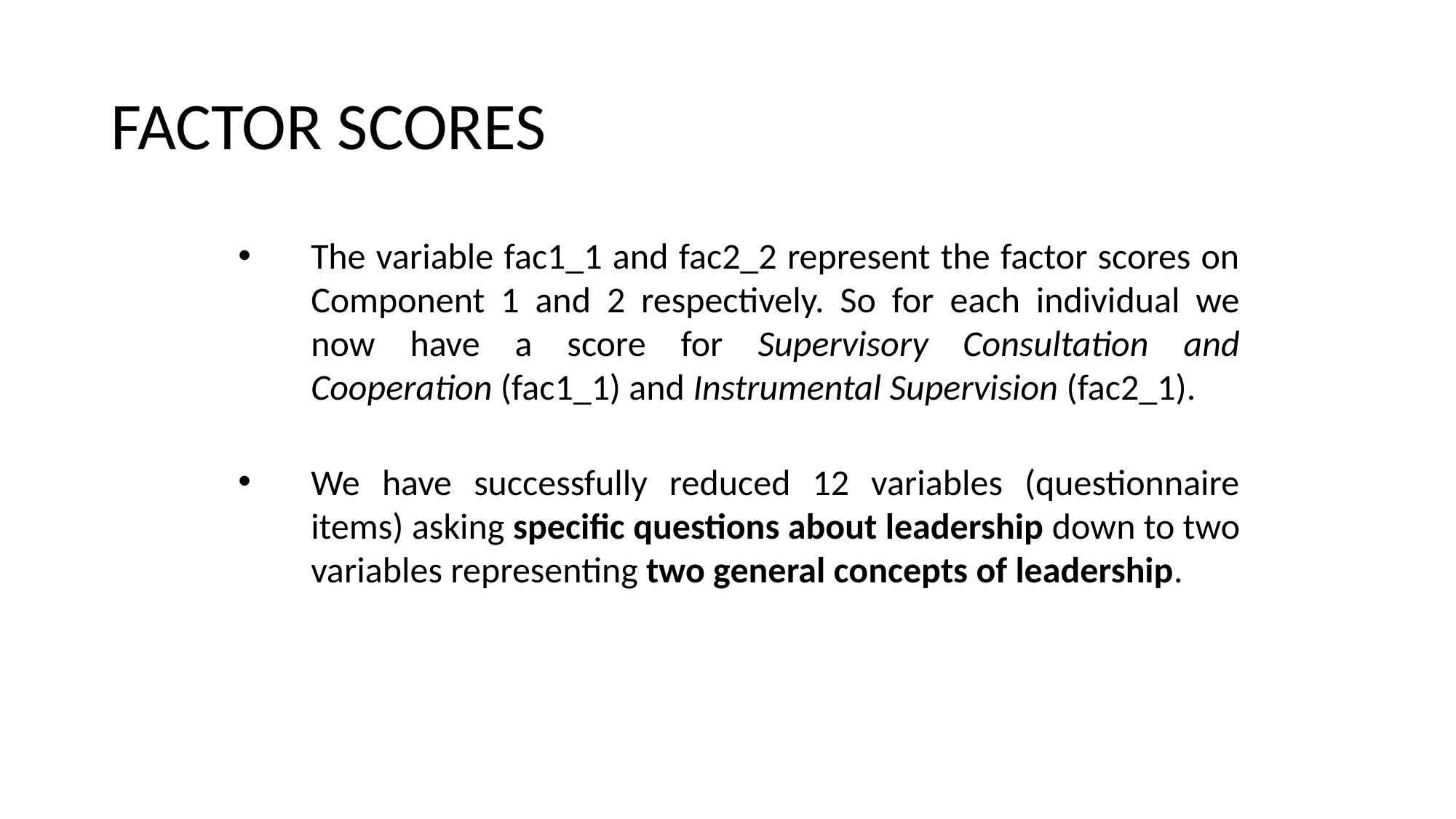

FACTOR SCORES
The variable fac1_1 and fac2_2 represent the factor scores on Component 1 and 2 respectively. So for each individual we now have a score for Supervisory Consultation and Cooperation (fac1_1) and Instrumental Supervision (fac2_1).

We have successfully reduced 12 variables (questionnaire items) asking specific questions about leadership down to two variables representing two general concepts of leadership.